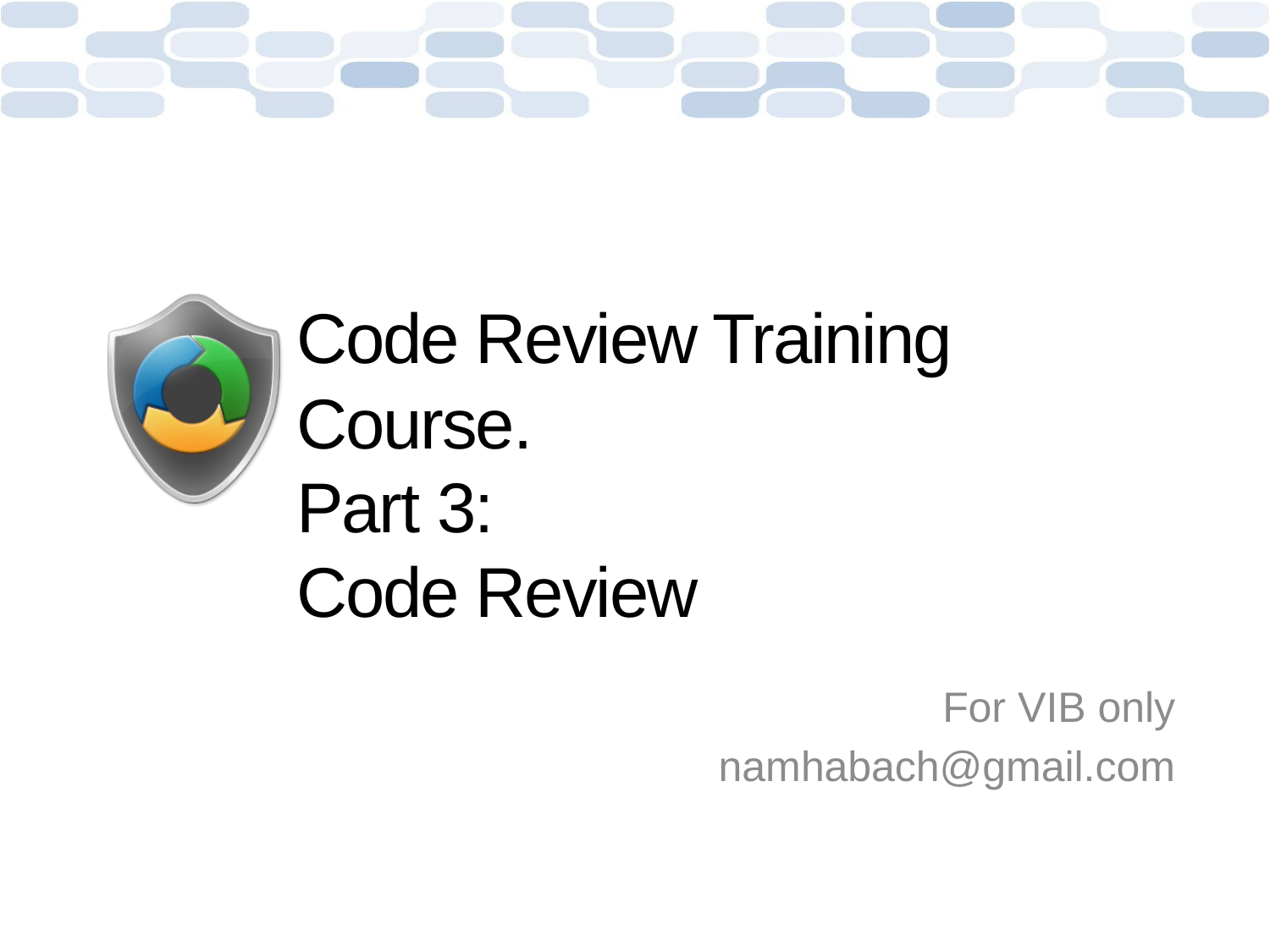

# Code Review Training Course. Part 3: Code Review
For VIB only
namhabach@gmail.com